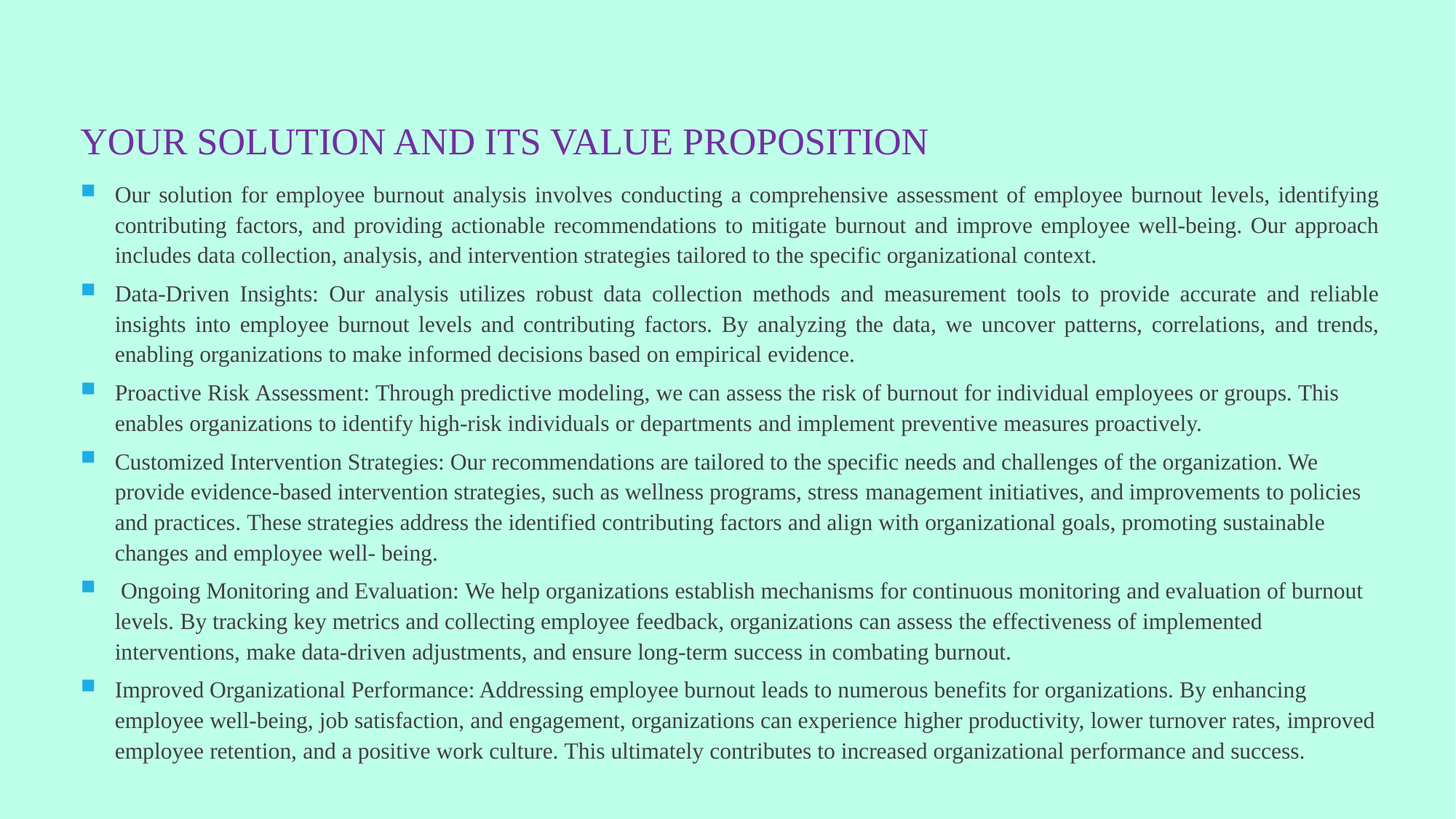

# YOUR SOLUTION AND ITS VALUE PROPOSITION
Our solution for employee burnout analysis involves conducting a comprehensive assessment of employee burnout levels, identifying contributing factors, and providing actionable recommendations to mitigate burnout and improve employee well-being. Our approach includes data collection, analysis, and intervention strategies tailored to the specific organizational context.
Data-Driven Insights: Our analysis utilizes robust data collection methods and measurement tools to provide accurate and reliable insights into employee burnout levels and contributing factors. By analyzing the data, we uncover patterns, correlations, and trends, enabling organizations to make informed decisions based on empirical evidence.
Proactive Risk Assessment: Through predictive modeling, we can assess the risk of burnout for individual employees or groups. This enables organizations to identify high-risk individuals or departments and implement preventive measures proactively.
Customized Intervention Strategies: Our recommendations are tailored to the specific needs and challenges of the organization. We provide evidence-based intervention strategies, such as wellness programs, stress management initiatives, and improvements to policies and practices. These strategies address the identified contributing factors and align with organizational goals, promoting sustainable changes and employee well- being.
 Ongoing Monitoring and Evaluation: We help organizations establish mechanisms for continuous monitoring and evaluation of burnout levels. By tracking key metrics and collecting employee feedback, organizations can assess the effectiveness of implemented interventions, make data-driven adjustments, and ensure long-term success in combating burnout.
Improved Organizational Performance: Addressing employee burnout leads to numerous benefits for organizations. By enhancing employee well-being, job satisfaction, and engagement, organizations can experience higher productivity, lower turnover rates, improved employee retention, and a positive work culture. This ultimately contributes to increased organizational performance and success.